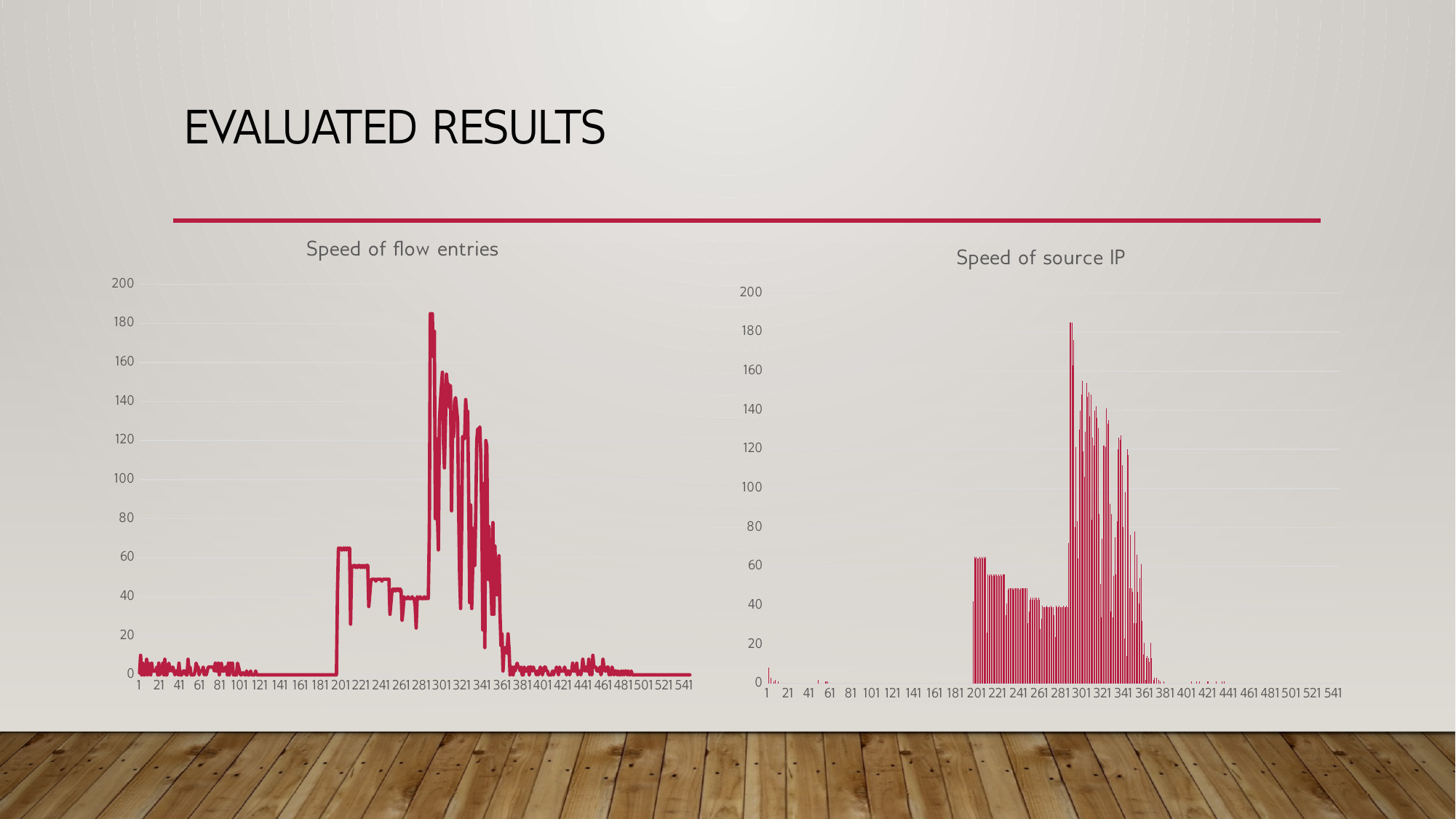

# Evaluated Results

### Chart: Speed of flow entries

| Category | sfe |
|---|---|

### Chart: Speed of source IP

| Category | ssip |
|---|---|